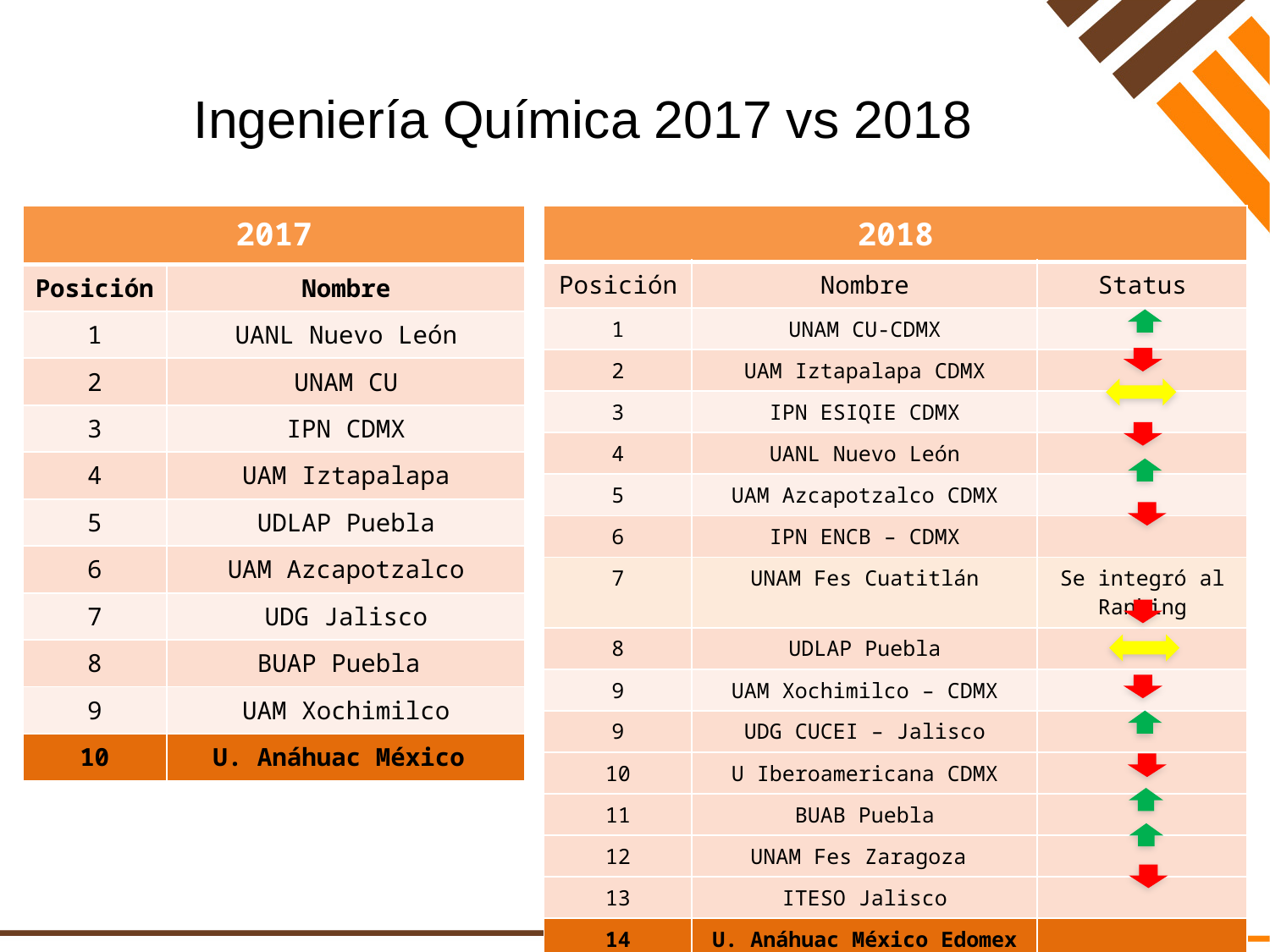

# Ingeniería Química 2017 vs 2018
| 2018 |  |  |
| --- | --- | --- |
| Posición | Nombre | Status |
| 1 | UNAM CU-CDMX |  |
| 2 | UAM Iztapalapa CDMX |  |
| 3 | IPN ESIQIE CDMX |  |
| 4 | UANL Nuevo León |  |
| 5 | UAM Azcapotzalco CDMX |  |
| 6 | IPN ENCB – CDMX |  |
| 7 | UNAM Fes Cuatitlán | Se integró al Ranking |
| 8 | UDLAP Puebla |  |
| 9 | UAM Xochimilco – CDMX |  |
| 9 | UDG CUCEI – Jalisco |  |
| 10 | U Iberoamericana CDMX |  |
| 11 | BUAB Puebla |  |
| 12 | UNAM Fes Zaragoza |  |
| 13 | ITESO Jalisco |  |
| 14 | U. Anáhuac México Edomex |  |
| 2017 |  |
| --- | --- |
| Posición | Nombre |
| 1 | UANL Nuevo León |
| 2 | UNAM CU |
| 3 | IPN CDMX |
| 4 | UAM Iztapalapa |
| 5 | UDLAP Puebla |
| 6 | UAM Azcapotzalco |
| 7 | UDG Jalisco |
| 8 | BUAP Puebla |
| 9 | UAM Xochimilco |
| 10 | U. Anáhuac México |